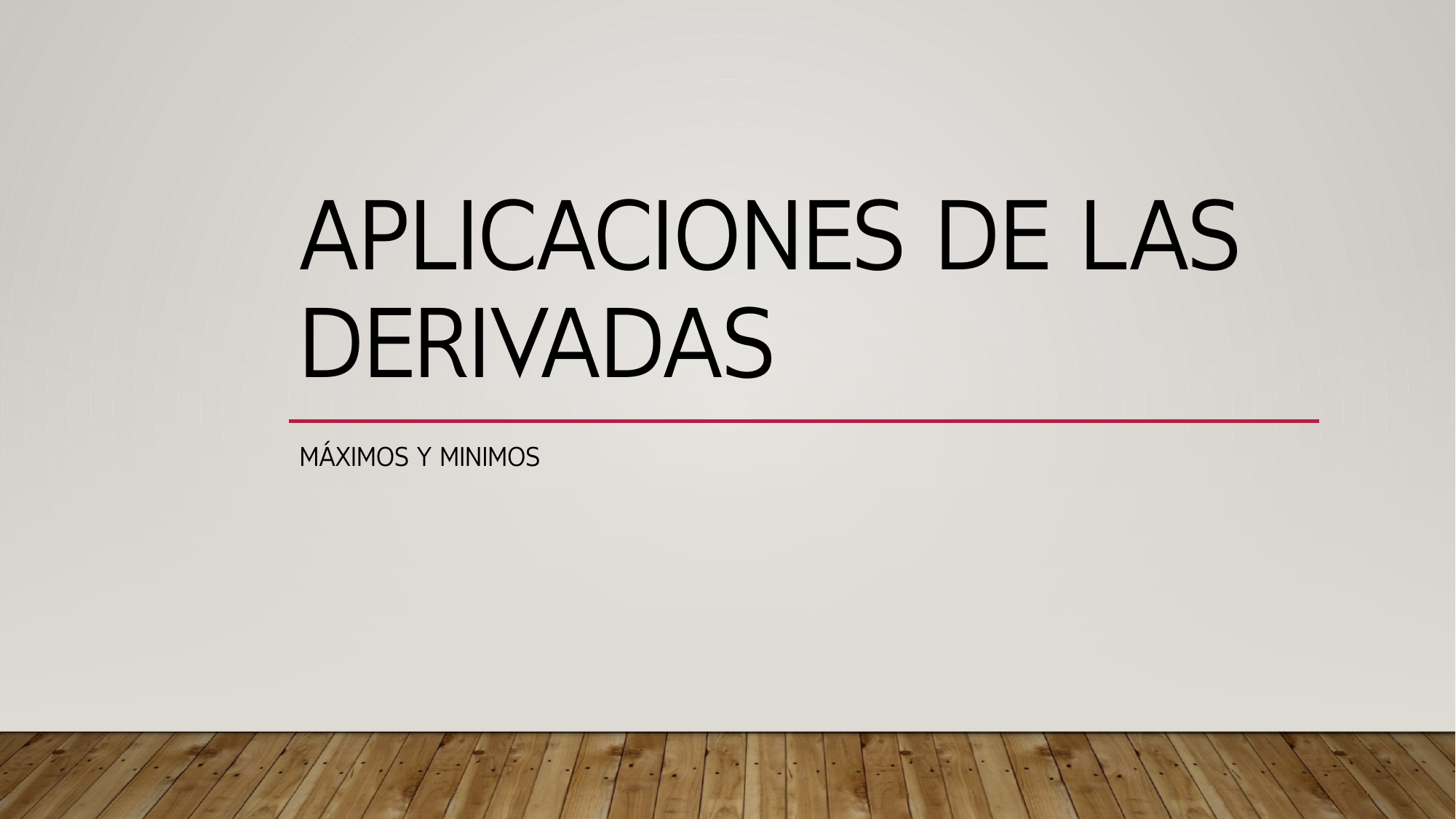

# Aplicaciones de las derivadas
Máximos y minimos